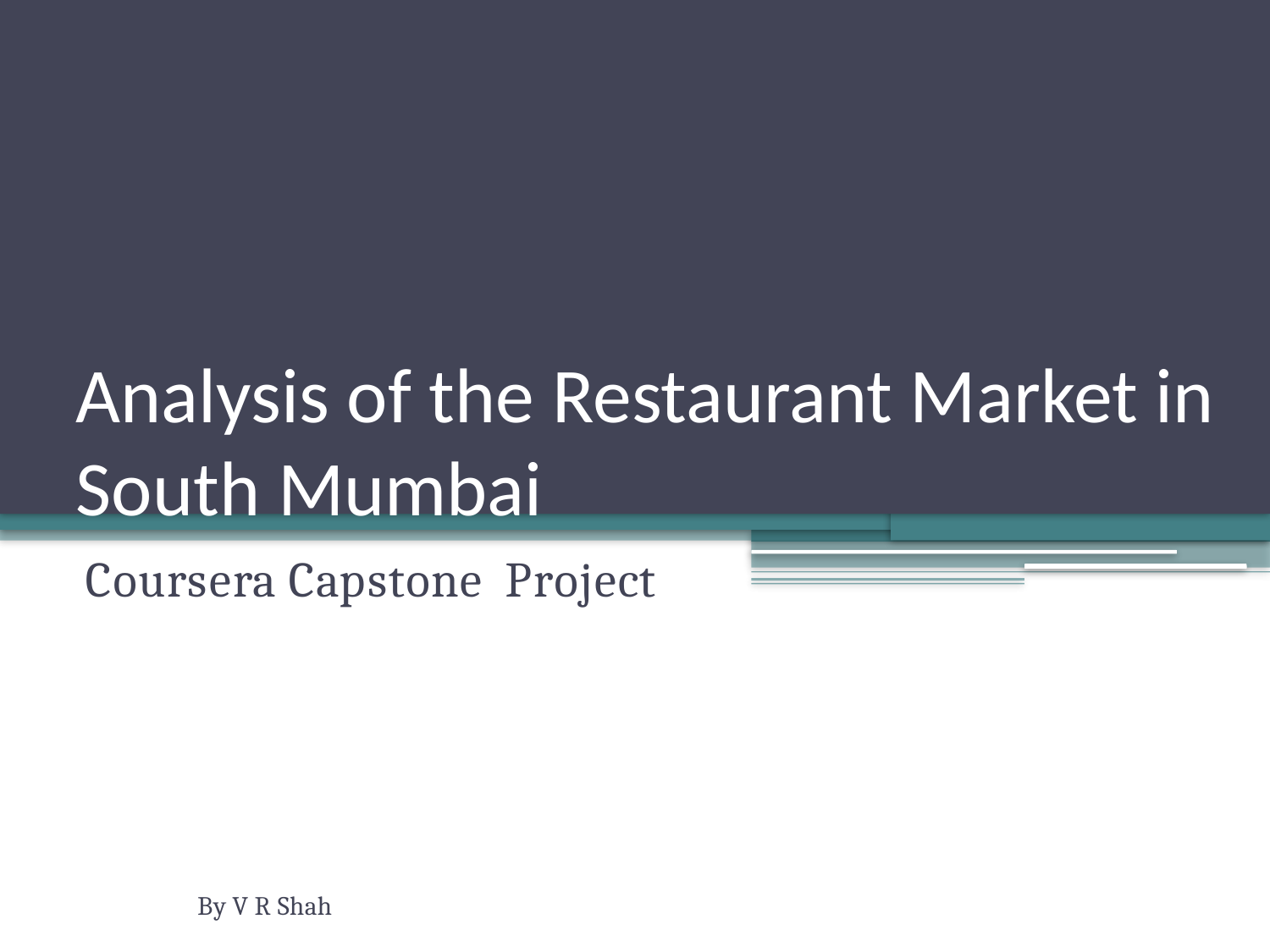

# Analysis of the Restaurant Market in South Mumbai
Coursera Capstone  Project

			             By V R Shah